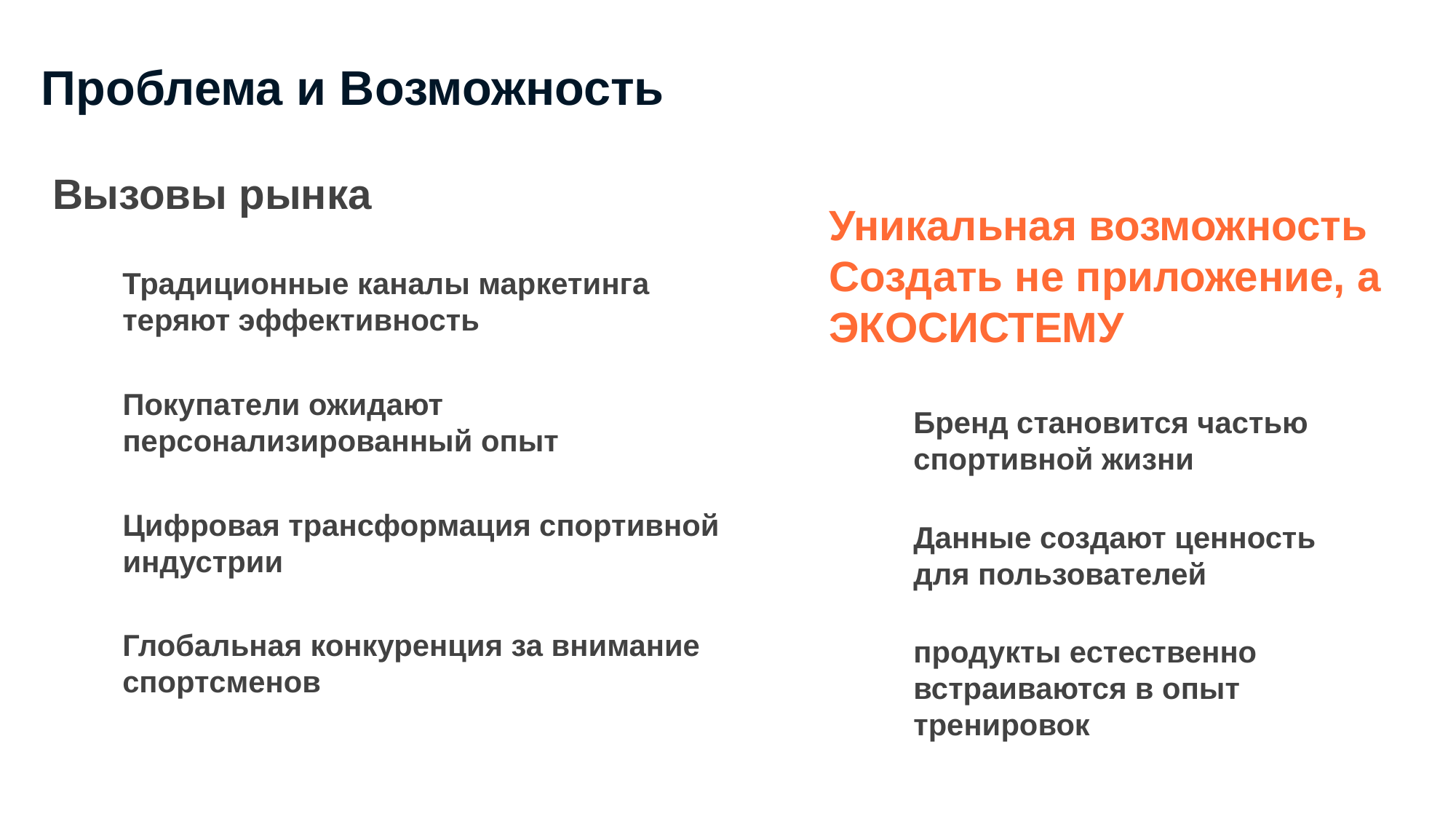

Проблема и Возможность
Вызовы рынка
Уникальная возможность Создать не приложение, а ЭКОСИСТЕМУ
Традиционные каналы маркетинга теряют эффективность
Покупатели ожидают персонализированный опыт
Бренд становится частью спортивной жизни
Цифровая трансформация спортивной индустрии
Данные создают ценность для пользователей
Глобальная конкуренция за внимание спортсменов
продукты естественно встраиваются в опыт тренировок